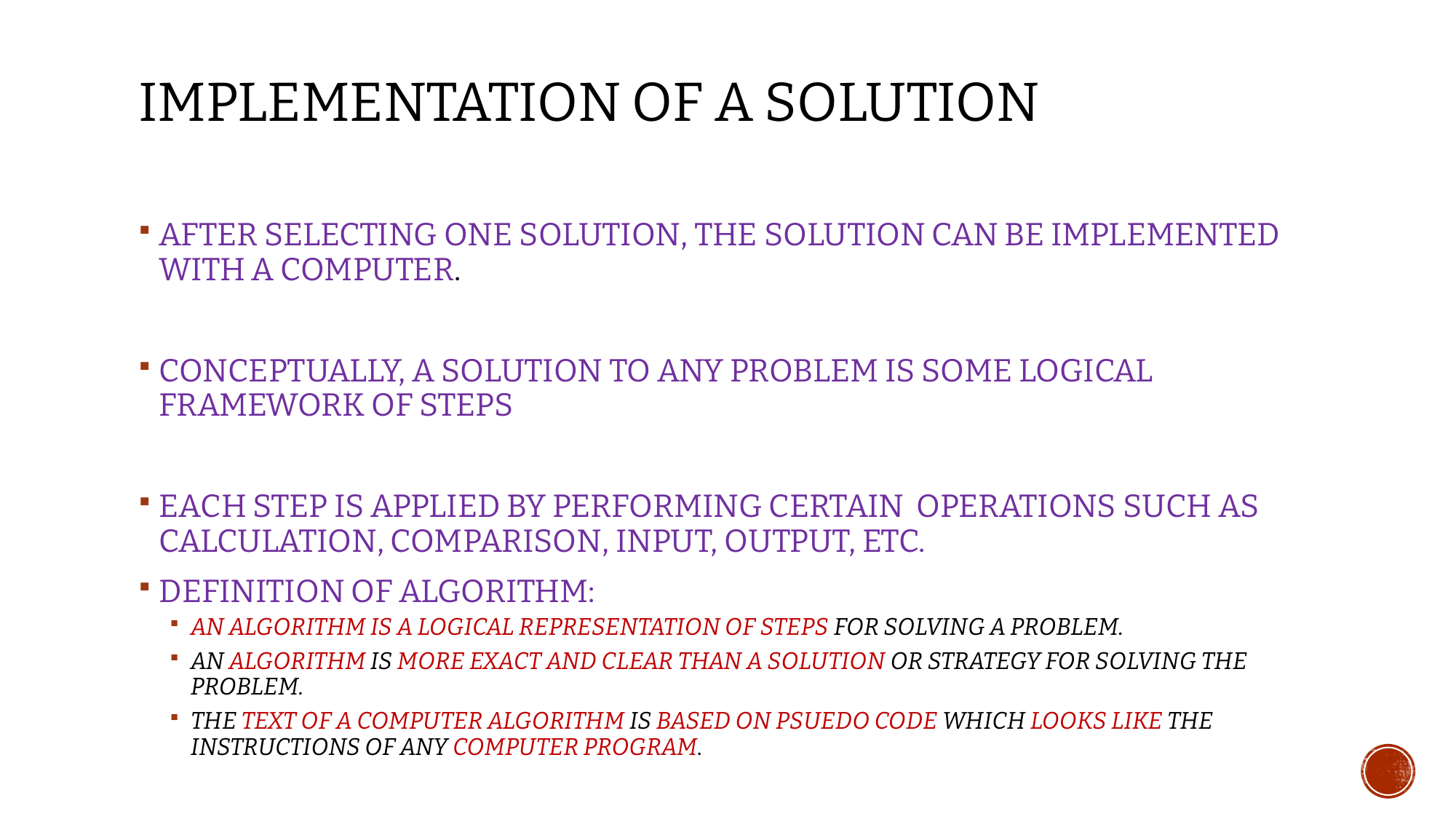

# IMPLEMENTATION OF A SOLUTION

AFTER SELECTING ONE SOLUTION, THE SOLUTION CAN BE IMPLEMENTED WITH A COMPUTER.

CONCEPTUALLY, A SOLUTION TO ANY PROBLEM IS SOME LOGICAL FRAMEWORK OF STEPS

EACH STEP IS APPLIED BY PERFORMING CERTAIN  OPERATIONS SUCH AS CALCULATION, COMPARISON, INPUT, OUTPUT, ETC.
DEFINITION OF ALGORITHM:
AN ALGORITHM IS A LOGICAL REPRESENTATION OF STEPS FOR SOLVING A PROBLEM.
AN ALGORITHM IS MORE EXACT AND CLEAR THAN A SOLUTION OR STRATEGY FOR SOLVING THE PROBLEM.
THE TEXT OF A COMPUTER ALGORITHM IS BASED ON PSUEDO CODE WHICH LOOKS LIKE THE INSTRUCTIONS OF ANY COMPUTER PROGRAM.